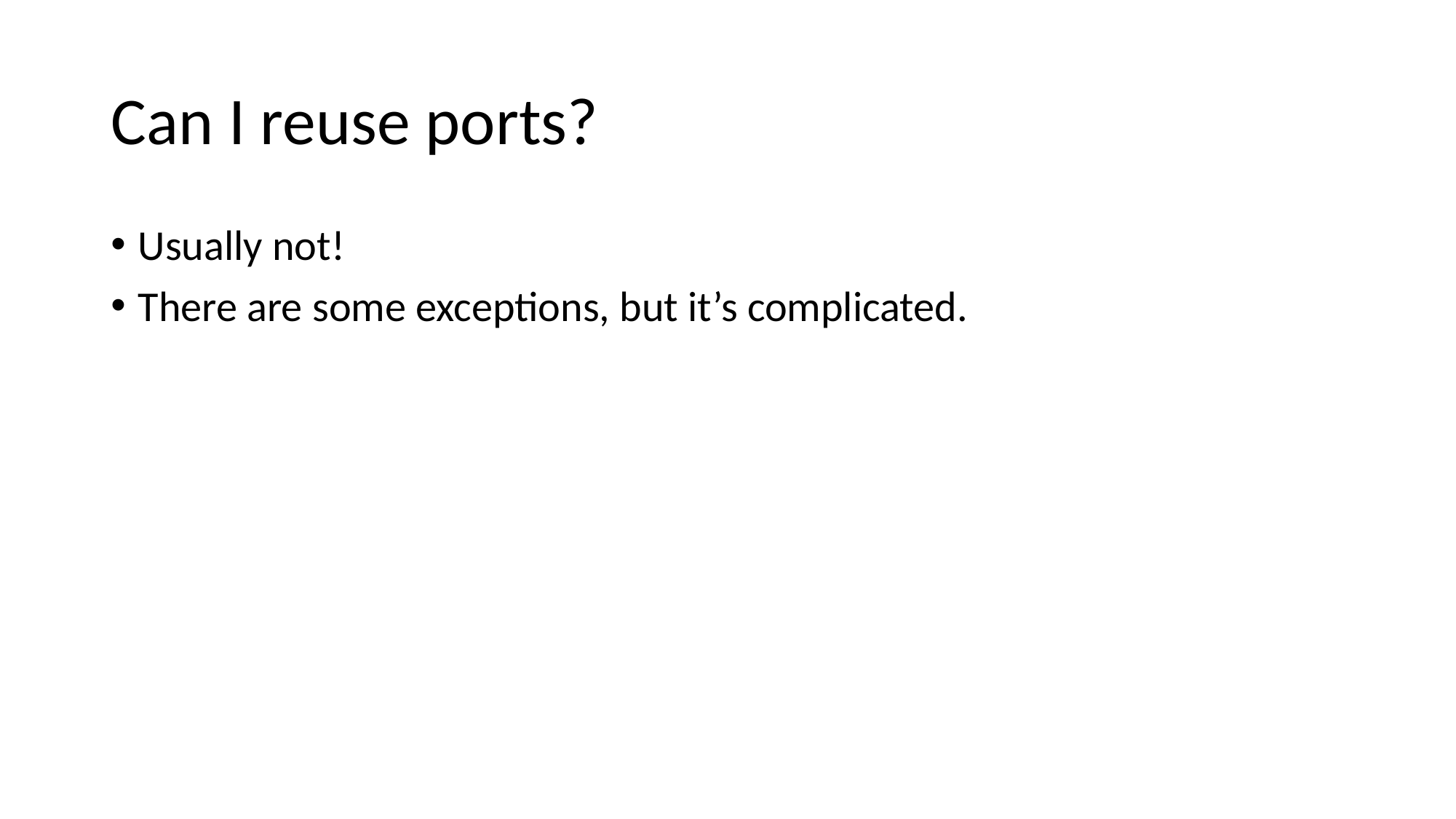

# Can I reuse ports?
Usually not!
There are some exceptions, but it’s complicated.